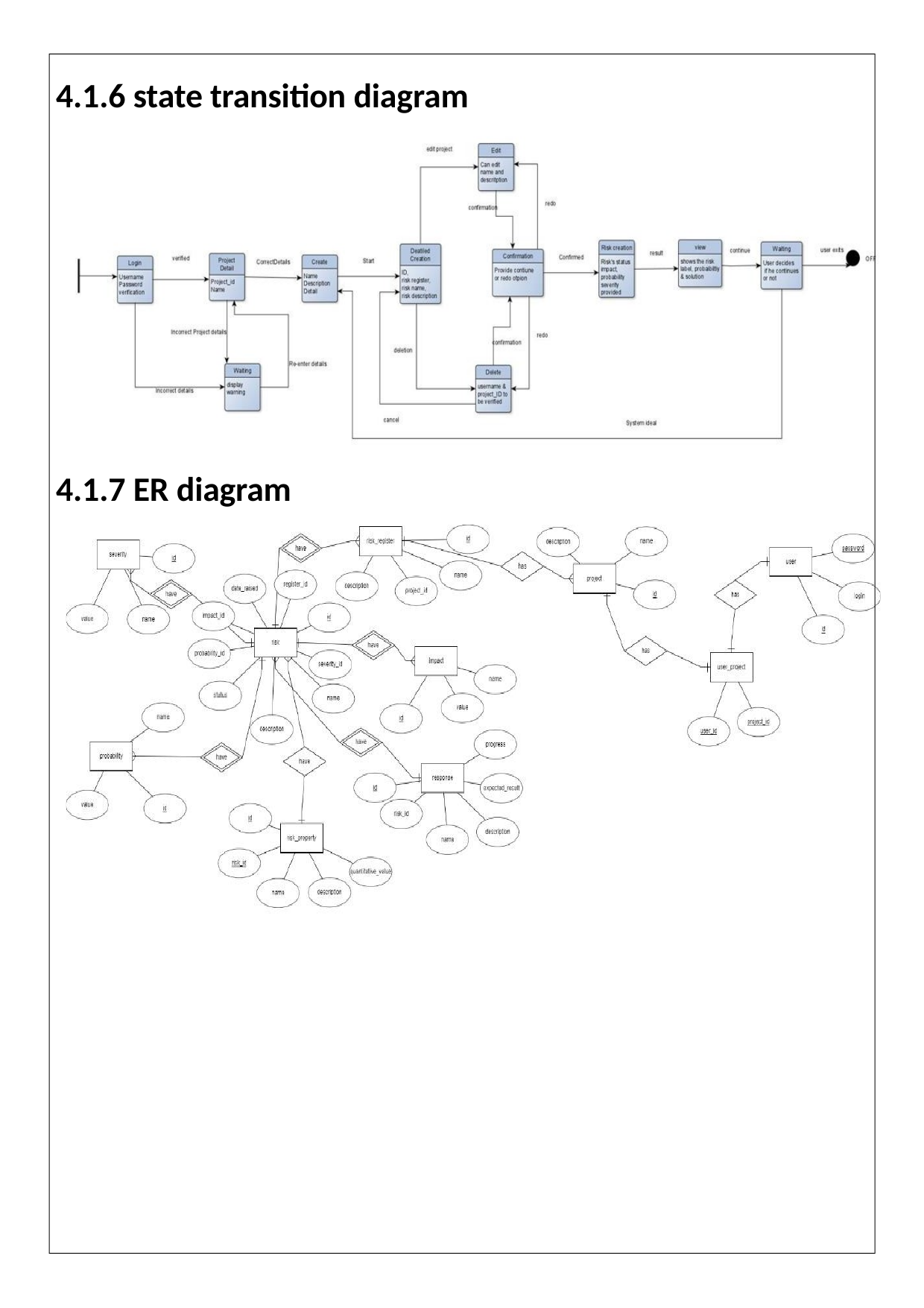

4.1.6 state transition diagram
4.1.7 ER diagram